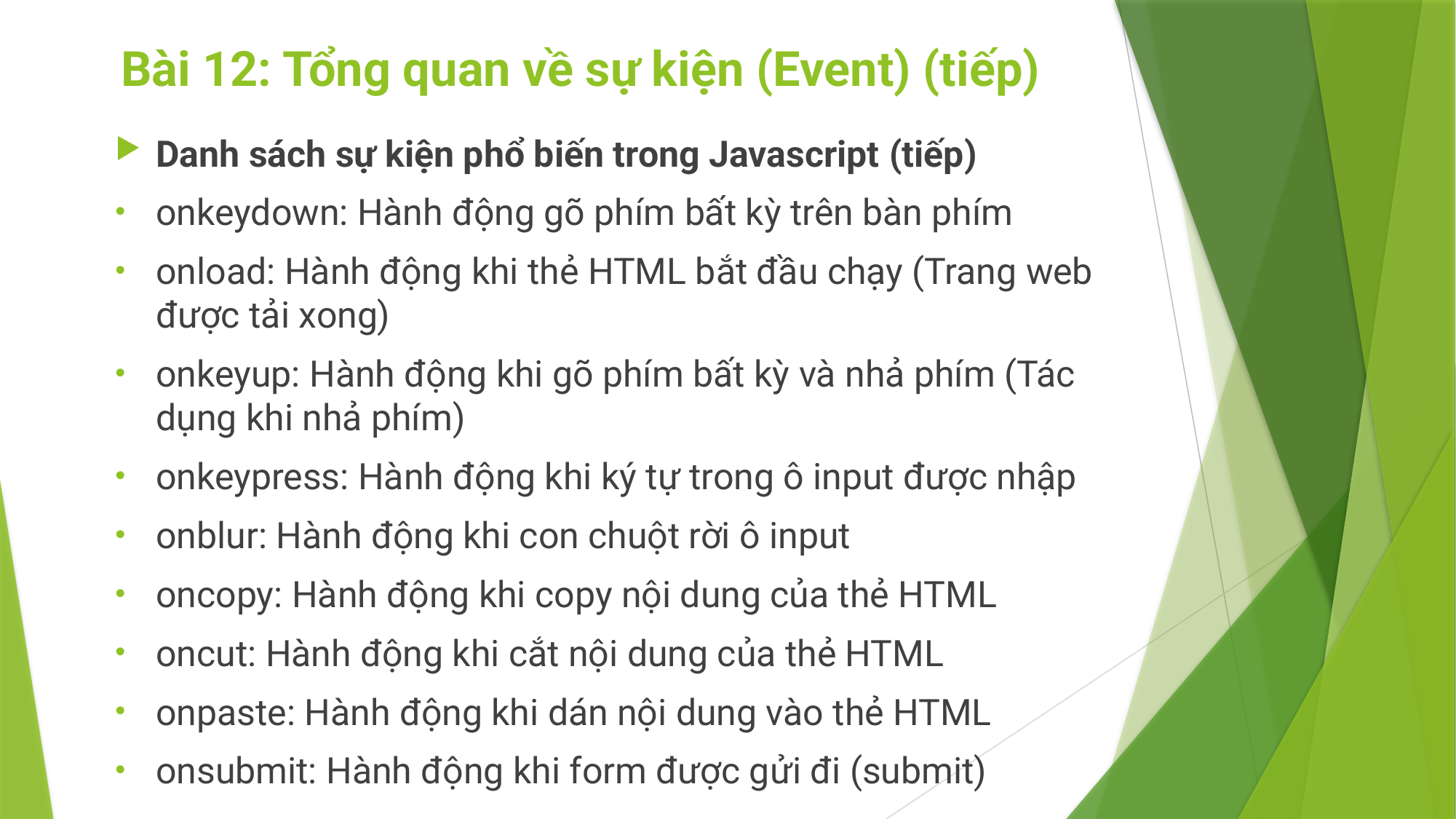

# Bài 12: Tổng quan về sự kiện (Event) (tiếp)
Danh sách sự kiện phổ biến trong Javascript (tiếp)
onkeydown: Hành động gõ phím bất kỳ trên bàn phím
onload: Hành động khi thẻ HTML bắt đầu chạy (Trang web được tải xong)
onkeyup: Hành động khi gõ phím bất kỳ và nhả phím (Tác dụng khi nhả phím)
onkeypress: Hành động khi ký tự trong ô input được nhập
onblur: Hành động khi con chuột rời ô input
oncopy: Hành động khi copy nội dung của thẻ HTML
oncut: Hành động khi cắt nội dung của thẻ HTML
onpaste: Hành động khi dán nội dung vào thẻ HTML
onsubmit: Hành động khi form được gửi đi (submit)